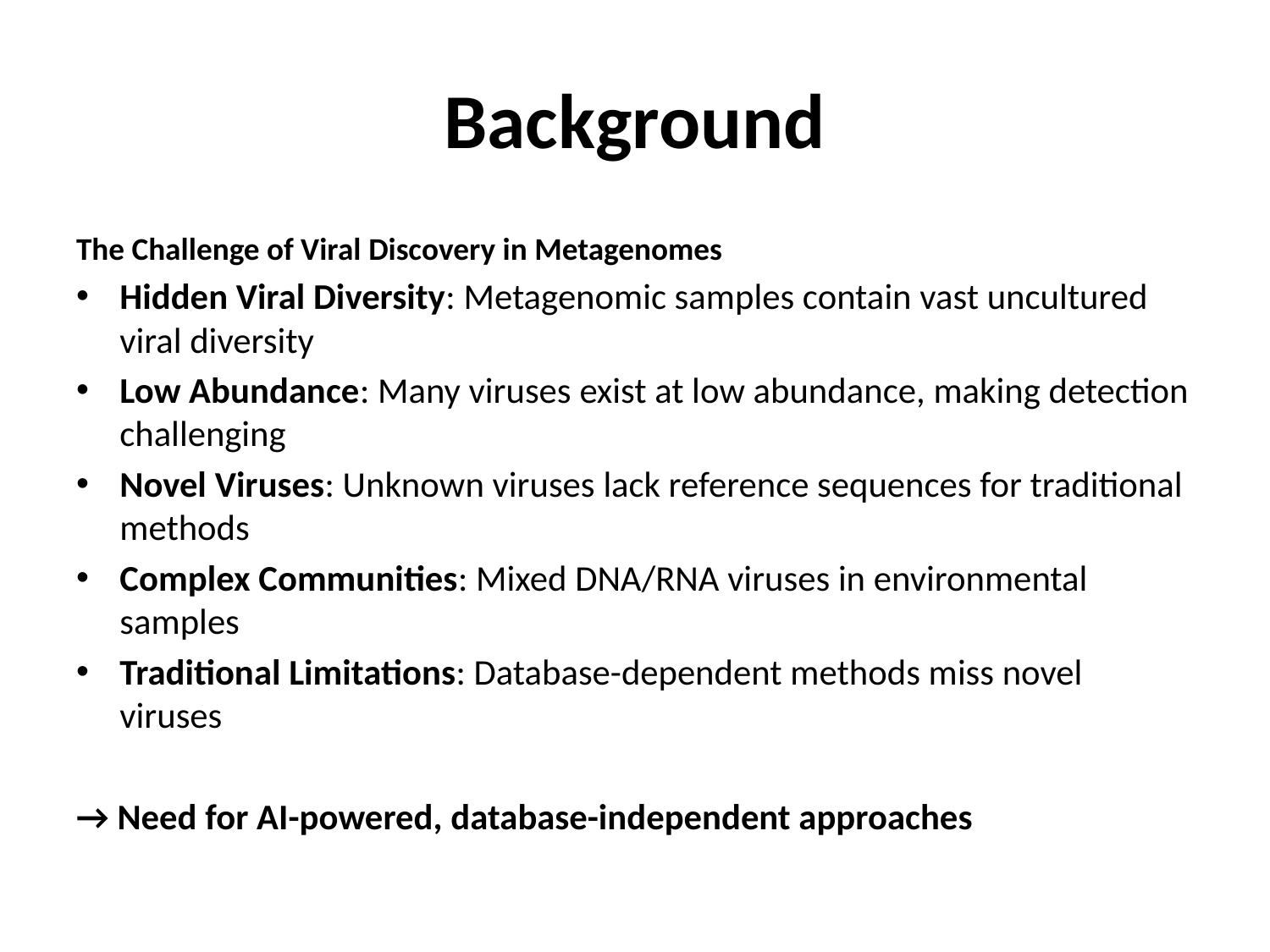

# Background
The Challenge of Viral Discovery in Metagenomes
Hidden Viral Diversity: Metagenomic samples contain vast uncultured viral diversity
Low Abundance: Many viruses exist at low abundance, making detection challenging
Novel Viruses: Unknown viruses lack reference sequences for traditional methods
Complex Communities: Mixed DNA/RNA viruses in environmental samples
Traditional Limitations: Database-dependent methods miss novel viruses

→ Need for AI-powered, database-independent approaches